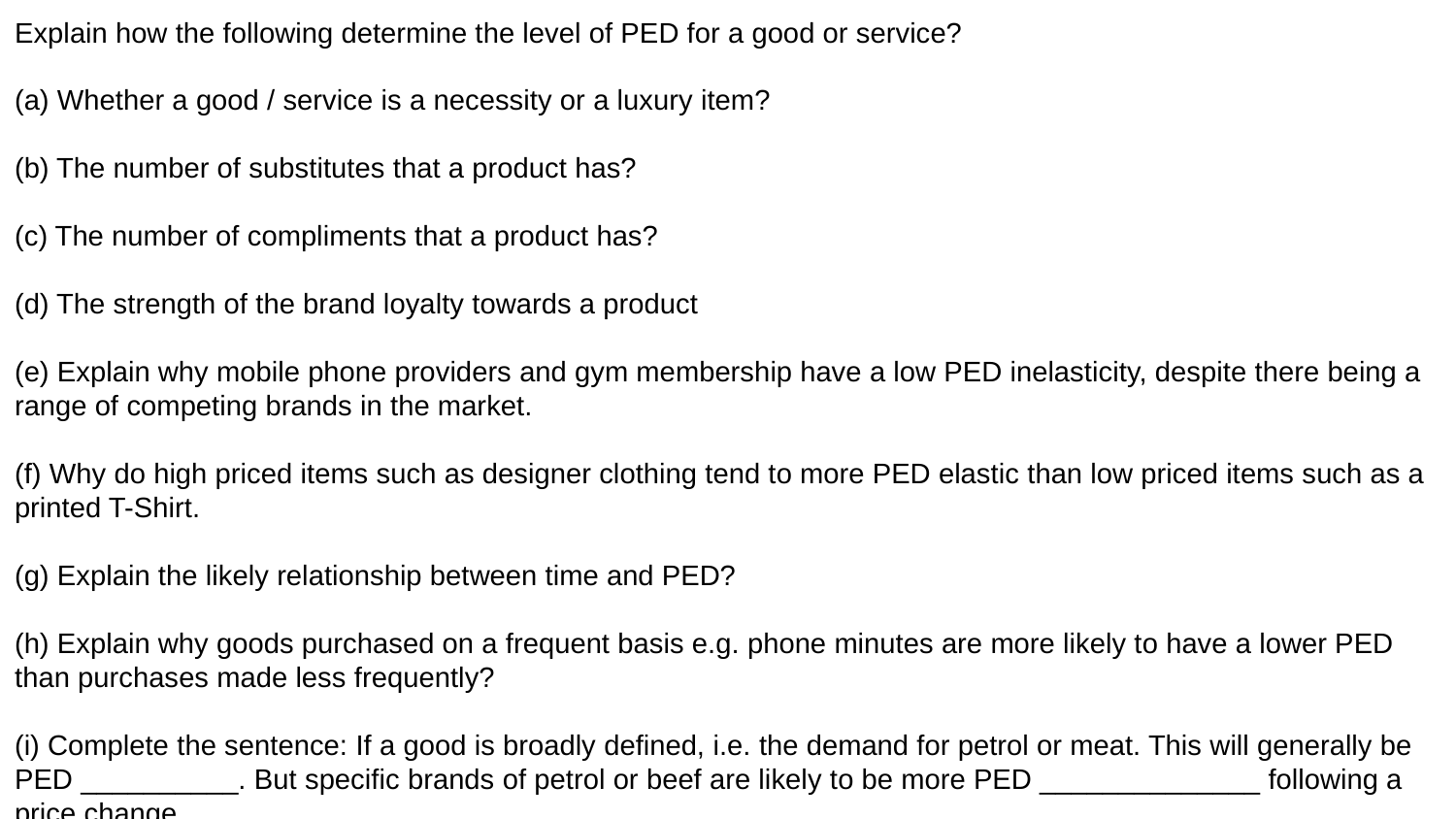

Explain how the following determine the level of PED for a good or service?

(a) Whether a good / service is a necessity or a luxury item?

(b) The number of substitutes that a product has?

(c) The number of compliments that a product has?

(d) The strength of the brand loyalty towards a product

(e) Explain why mobile phone providers and gym membership have a low PED inelasticity, despite there being a range of competing brands in the market.

(f) Why do high priced items such as designer clothing tend to more PED elastic than low priced items such as a printed T-Shirt.

(g) Explain the likely relationship between time and PED?

(h) Explain why goods purchased on a frequent basis e.g. phone minutes are more likely to have a lower PED than purchases made less frequently?

(i) Complete the sentence: If a good is broadly defined, i.e. the demand for petrol or meat. This will generally be PED __________. But specific brands of petrol or beef are likely to be more PED ______________ following a price change.